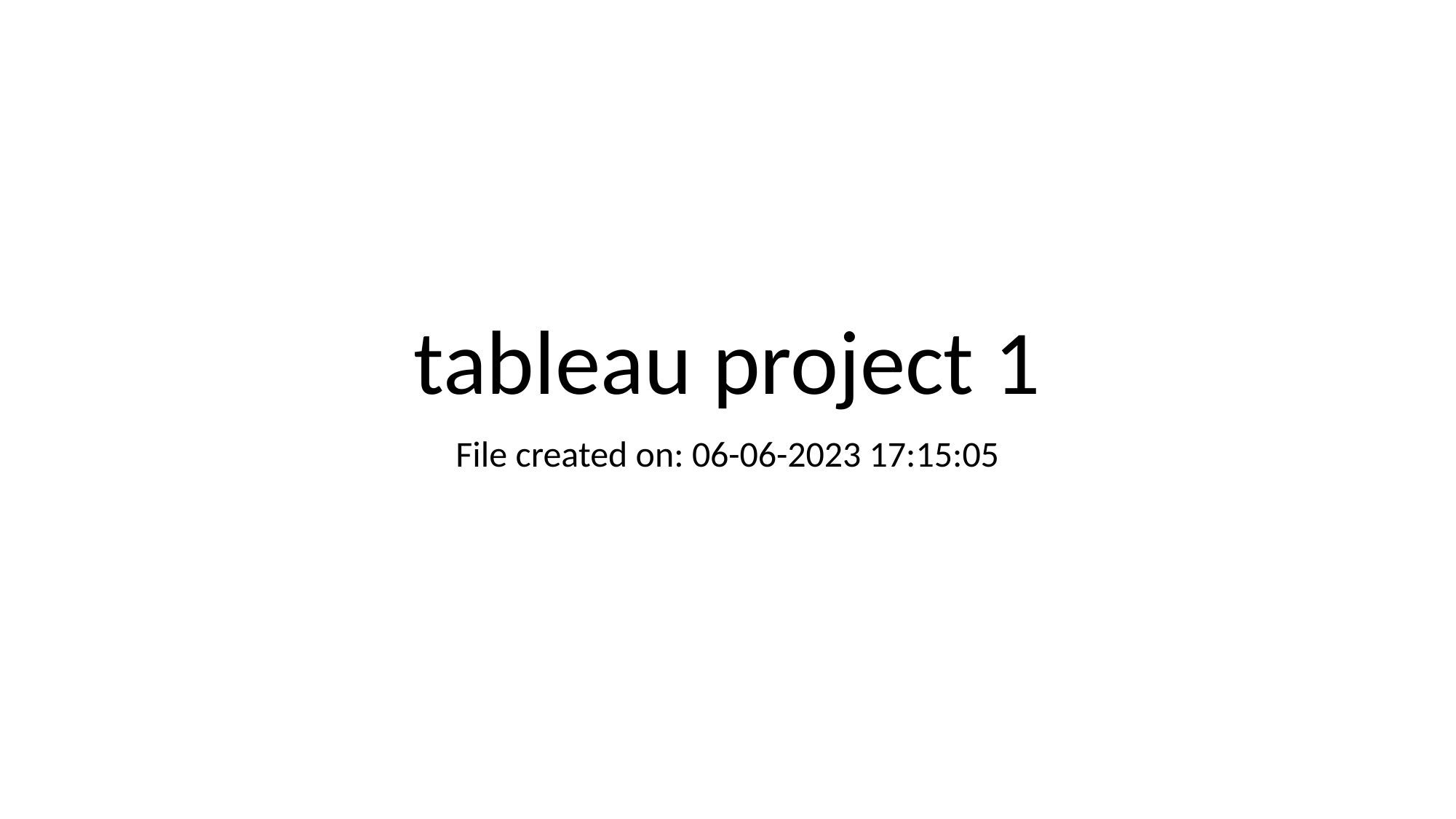

# tableau project 1
File created on: 06-06-2023 17:15:05